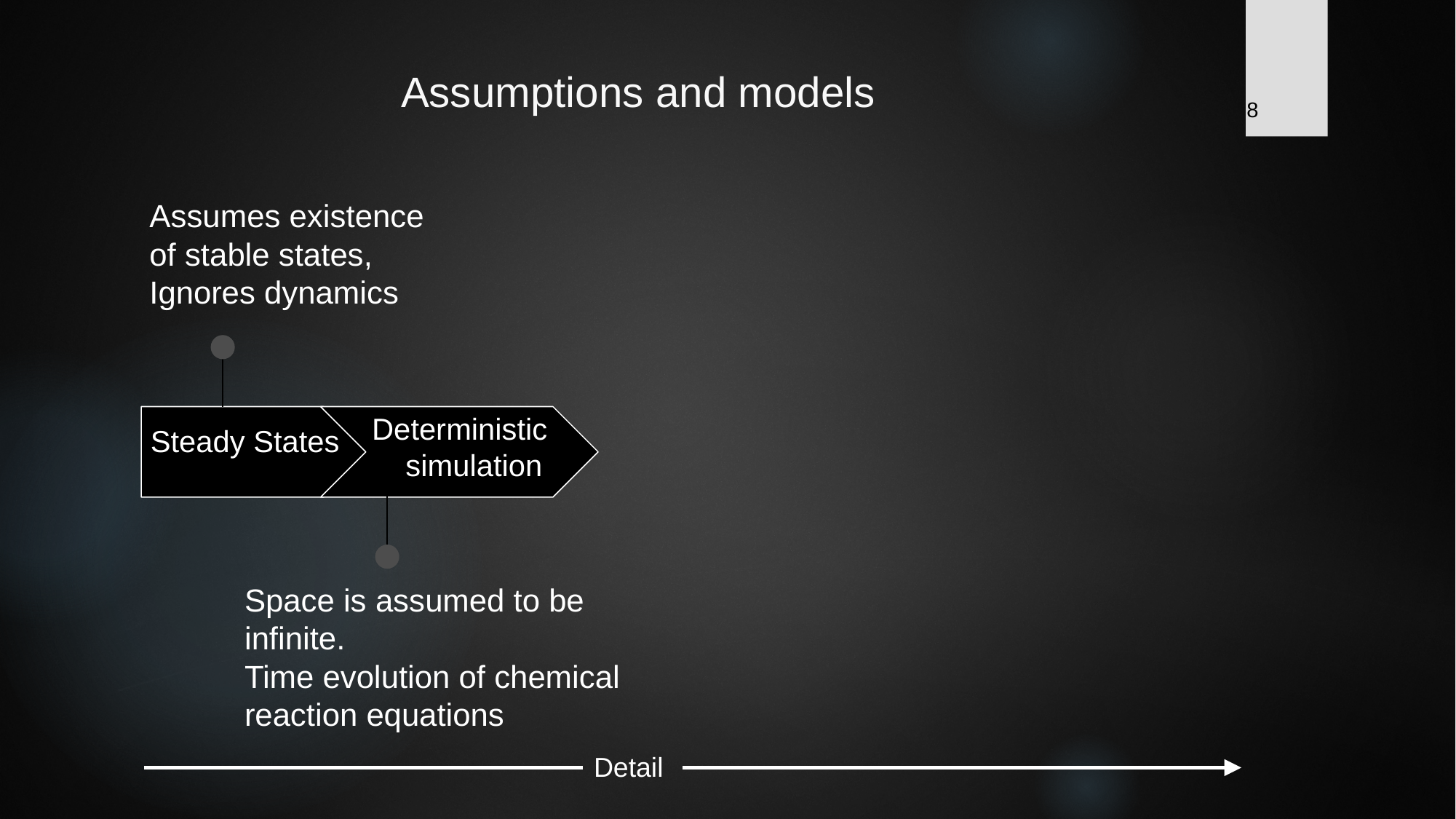

8
# Assumptions and models
Assumes existence of stable states,
Ignores dynamics

Deterministic simulation

Steady States

Space is assumed to be infinite.
Time evolution of chemical reaction equations

Detail